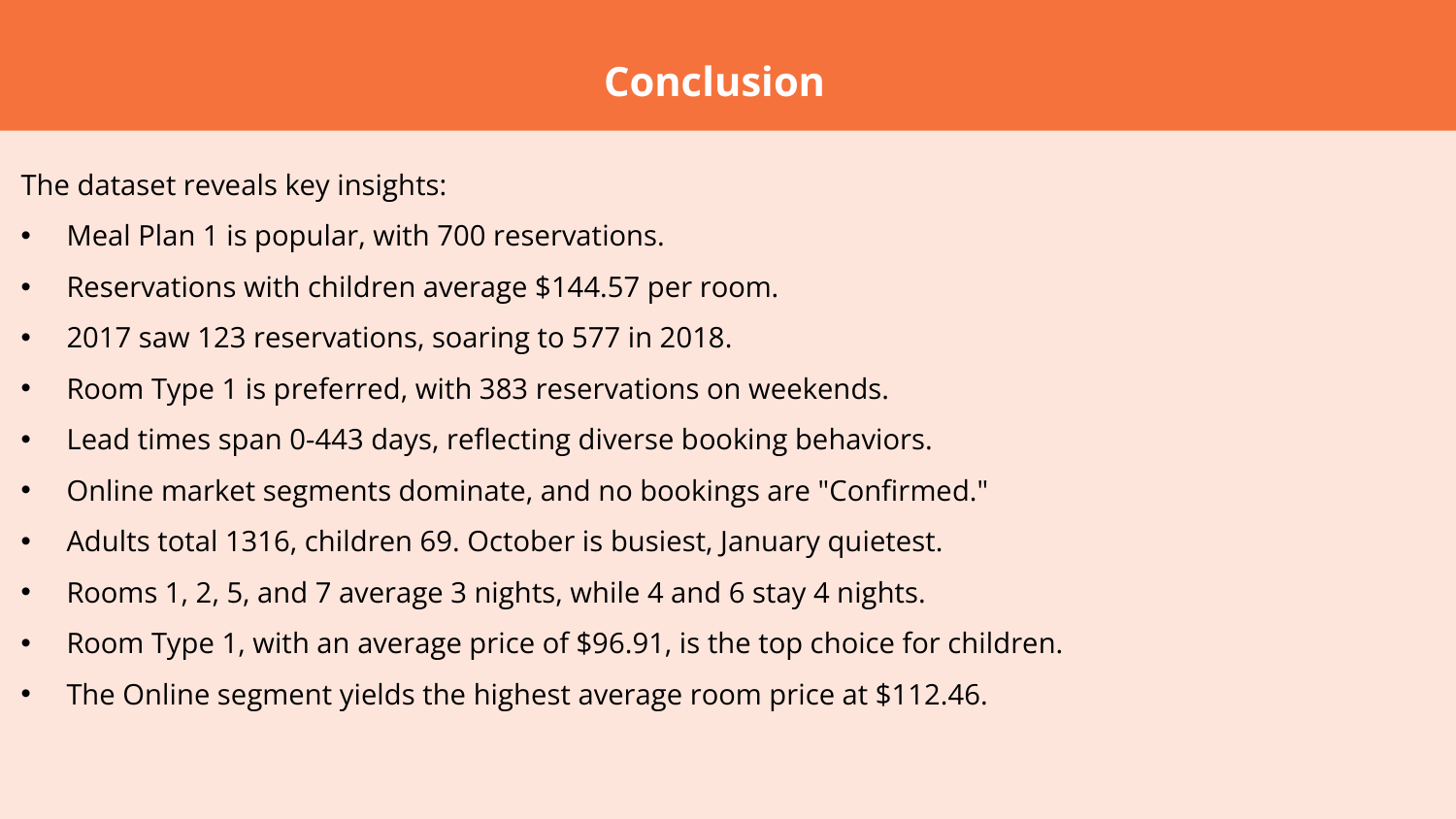

Conclusion

The dataset reveals key insights:
Meal Plan 1 is popular, with 700 reservations.
Reservations with children average $144.57 per room.
2017 saw 123 reservations, soaring to 577 in 2018.
Room Type 1 is preferred, with 383 reservations on weekends.
Lead times span 0-443 days, reflecting diverse booking behaviors.
Online market segments dominate, and no bookings are "Confirmed."
Adults total 1316, children 69. October is busiest, January quietest.
Rooms 1, 2, 5, and 7 average 3 nights, while 4 and 6 stay 4 nights.
Room Type 1, with an average price of $96.91, is the top choice for children.
The Online segment yields the highest average room price at $112.46.